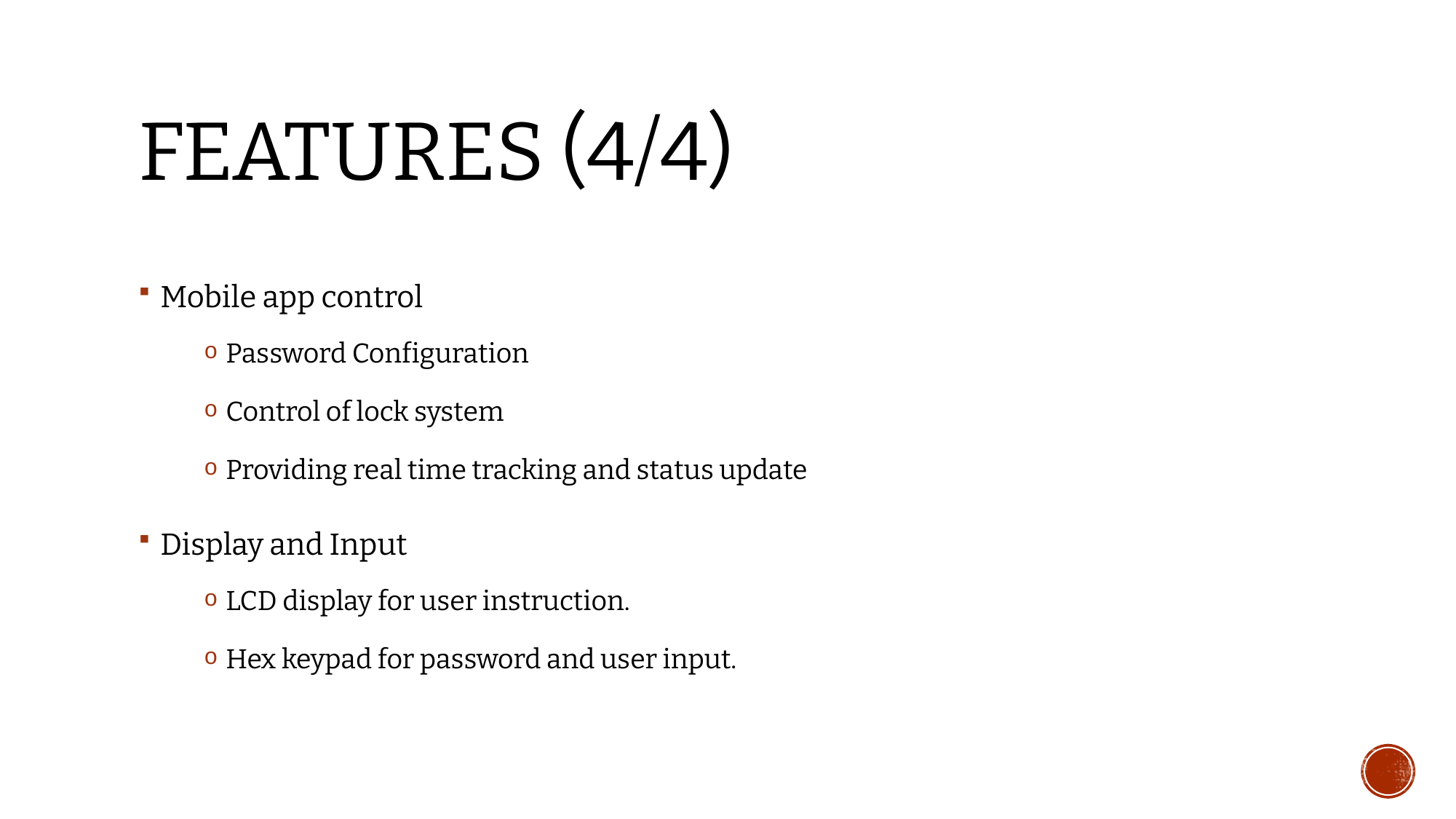

# Features (4/4)
Mobile app control
Password Configuration
Control of lock system
Providing real time tracking and status update
Display and Input
LCD display for user instruction.
Hex keypad for password and user input.